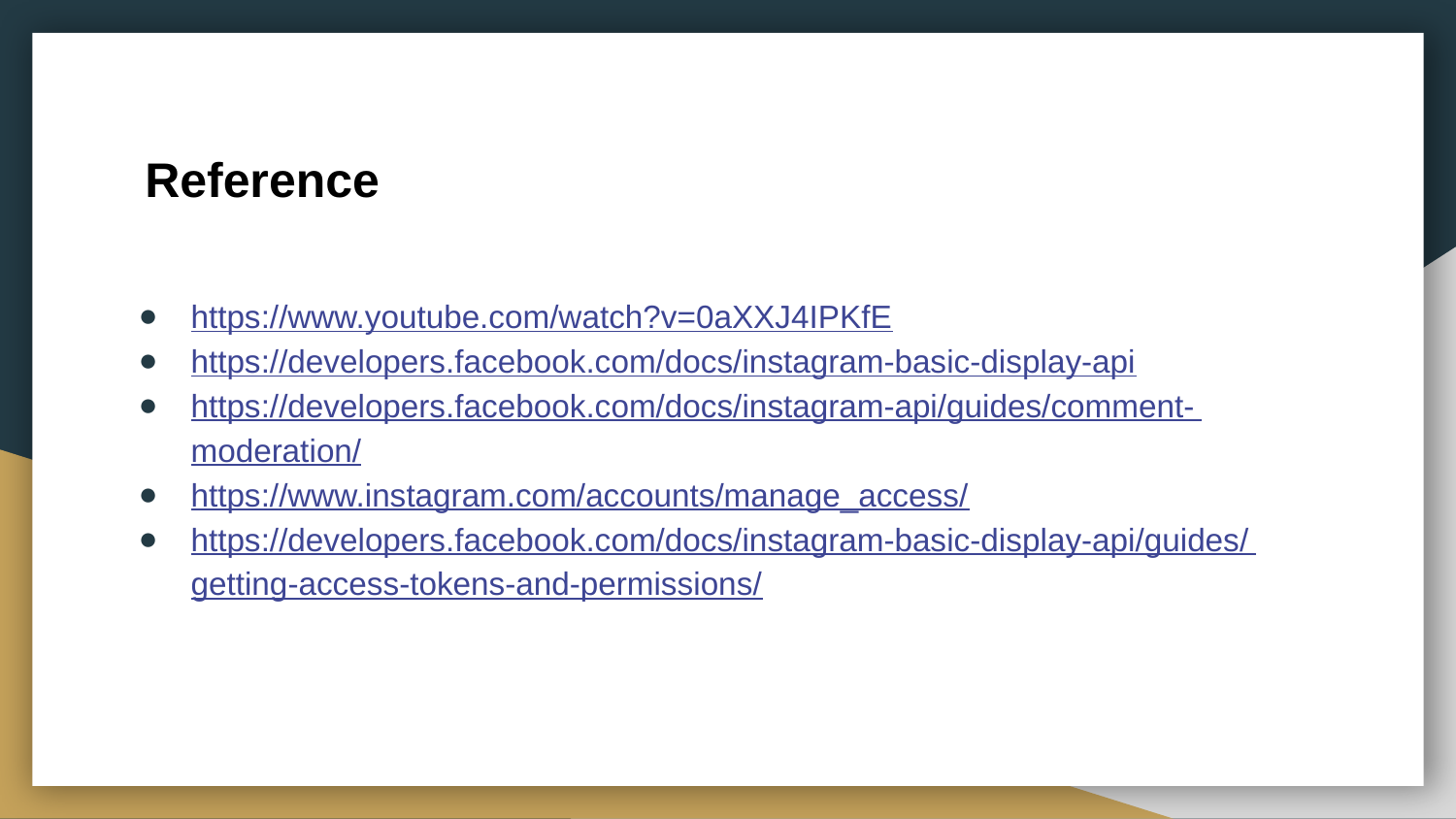

# Reference
https://www.youtube.com/watch?v=0aXXJ4IPKfE
https://developers.facebook.com/docs/instagram-basic-display-api
https://developers.facebook.com/docs/instagram-api/guides/comment- moderation/
https://www.instagram.com/accounts/manage_access/
https://developers.facebook.com/docs/instagram-basic-display-api/guides/ getting-access-tokens-and-permissions/